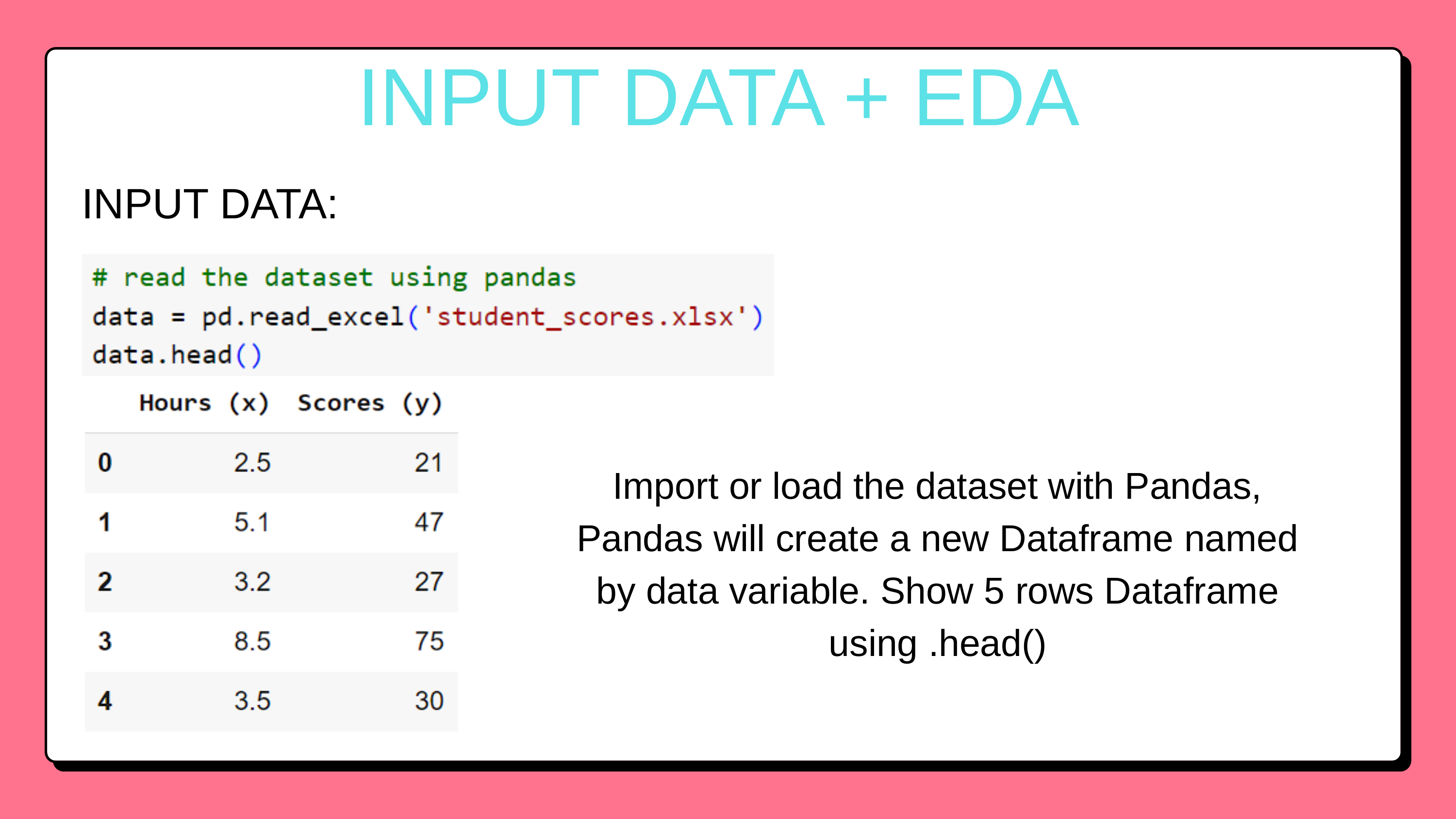

INPUT DATA + EDA
INPUT DATA:

Import or load the dataset with Pandas, Pandas will create a new Dataframe named by data variable. Show 5 rows Dataframe using .head()